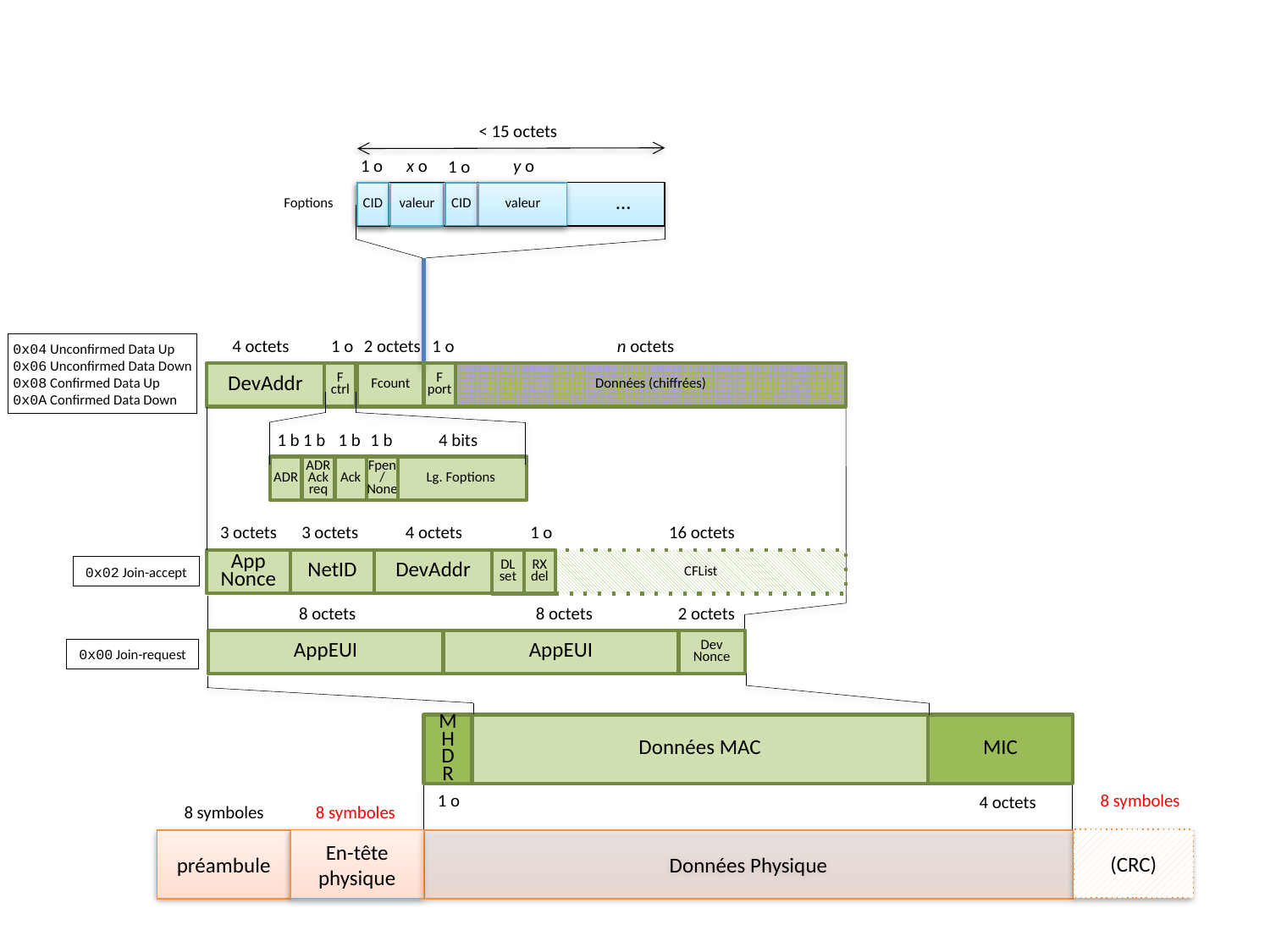

< 15 octets
1 o
x o
y o
1 o
…

CID
CID
valeur
valeur
Foptions
4 octets
1 o
2 octets
1 o
n octets
0x04 Unconfirmed Data Up
0x06 Unconfirmed Data Down
0x08 Confirmed Data Up
0x0A Confirmed Data Down
DevAddr
F
ctrl
Fcount
F
port
Données (chiffrées)
1 b
4 bits
1 b
1 b
1 b
ADR
ADR
Ack
req
Lg. Foptions
Ack
Fpen
/
None
3 octets
3 octets
4 octets
1 o
16 octets
App
Nonce
NetID
DevAddr
DL
set
RX
del
CFList
0x02 Join-accept
8 octets
2 octets
8 octets
AppEUI
Dev
Nonce
AppEUI
0x00 Join-request
MHDR
Données MAC
MIC
1 o
8 symboles
4 octets
8 symboles
8 symboles
(CRC)
En-tête physique
préambule
Données Physique